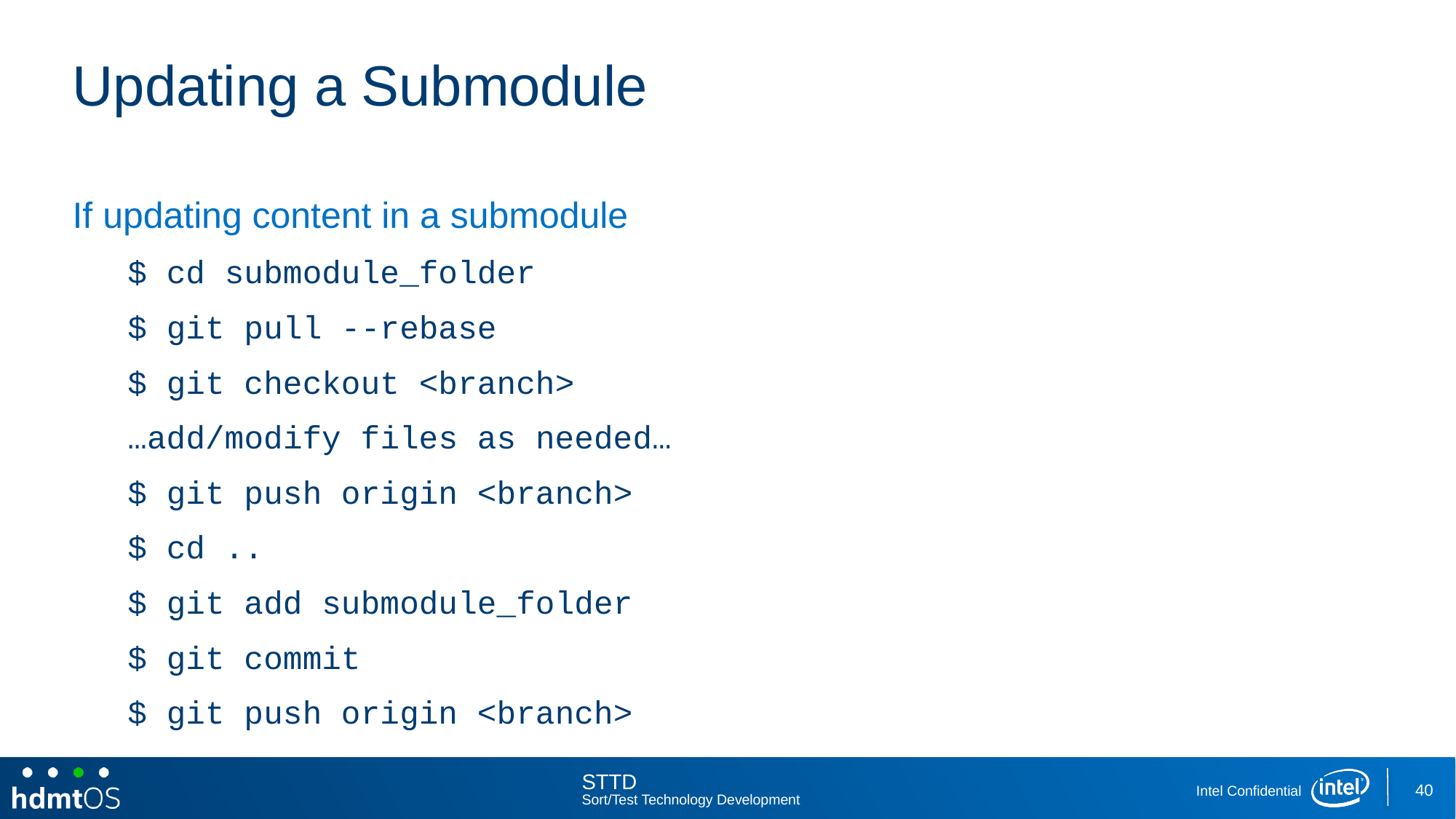

# Updating a Submodule
If updating content in a submodule
$ cd submodule_folder
$ git pull --rebase
$ git checkout <branch>
…add/modify files as needed…
$ git push origin <branch>
$ cd ..
$ git add submodule_folder
$ git commit
$ git push origin <branch>
40